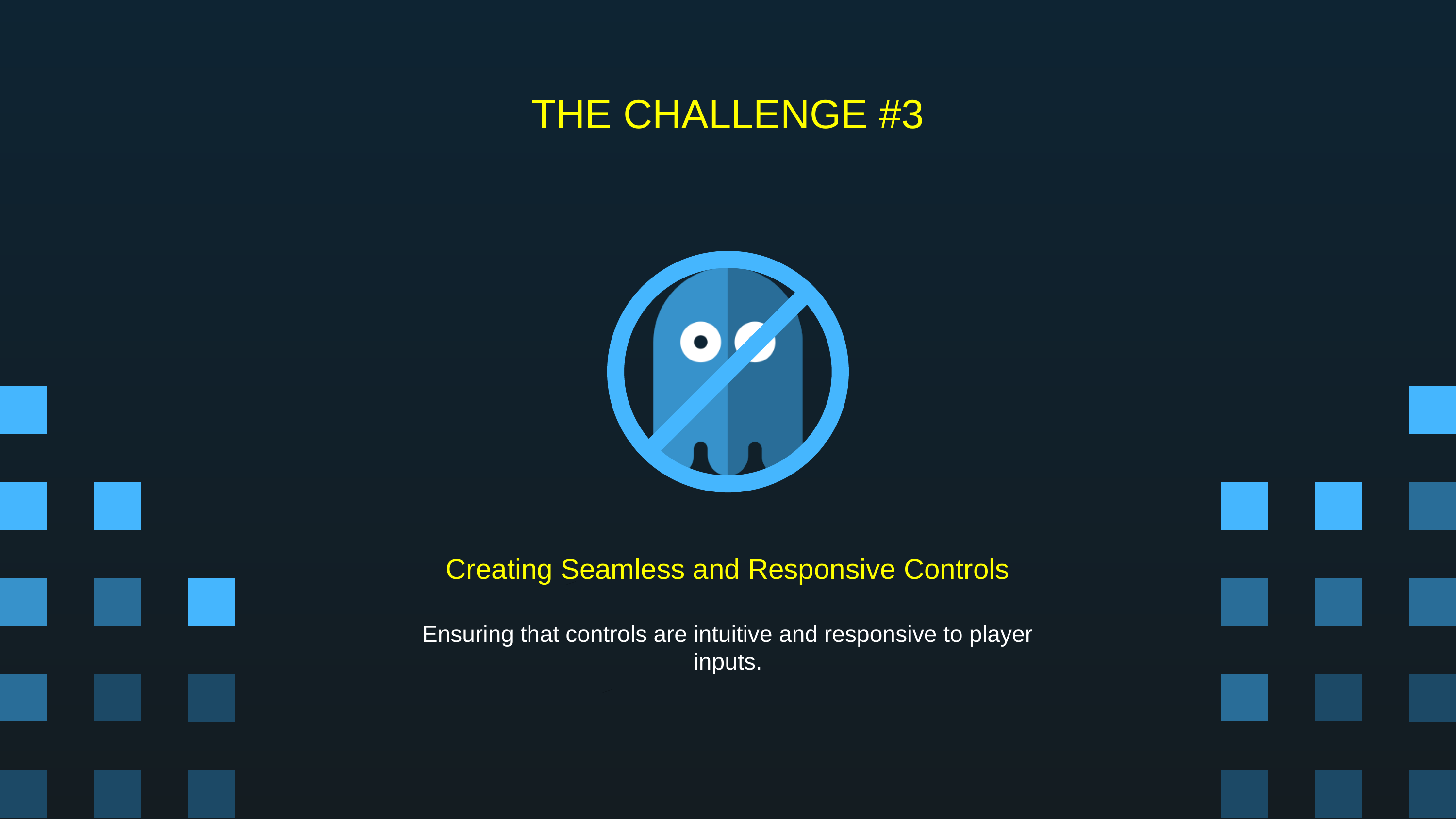

THE CHALLENGE #3

Creating Seamless and Responsive Controls

Ensuring that controls are intuitive and responsive to player inputs.